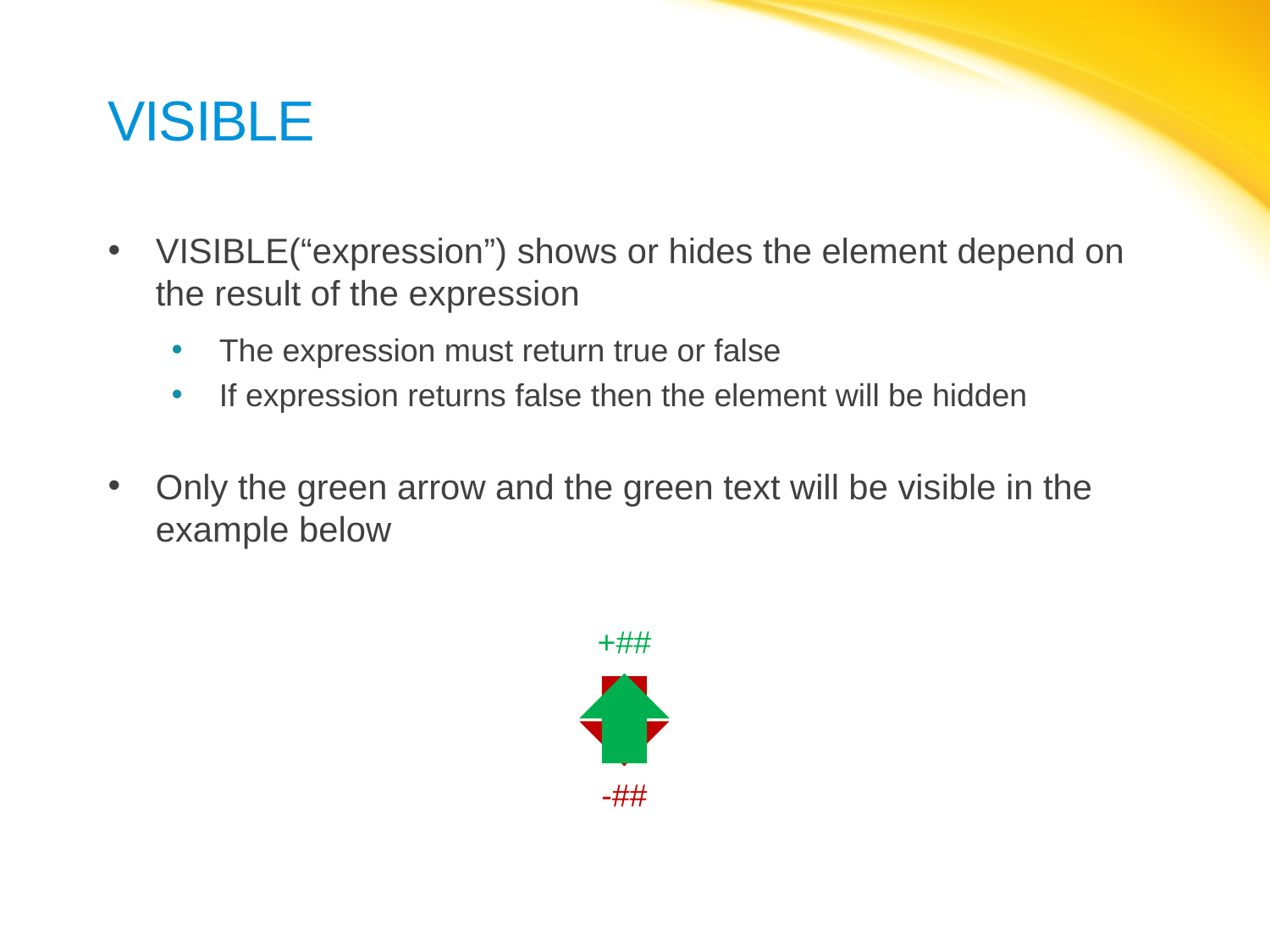

# VISIBLE
VISIBLE(“expression”) shows or hides the element depend on the result of the expression
The expression must return true or false
If expression returns false then the element will be hidden

Only the green arrow and the green text will be visible in the example below

+##

-##